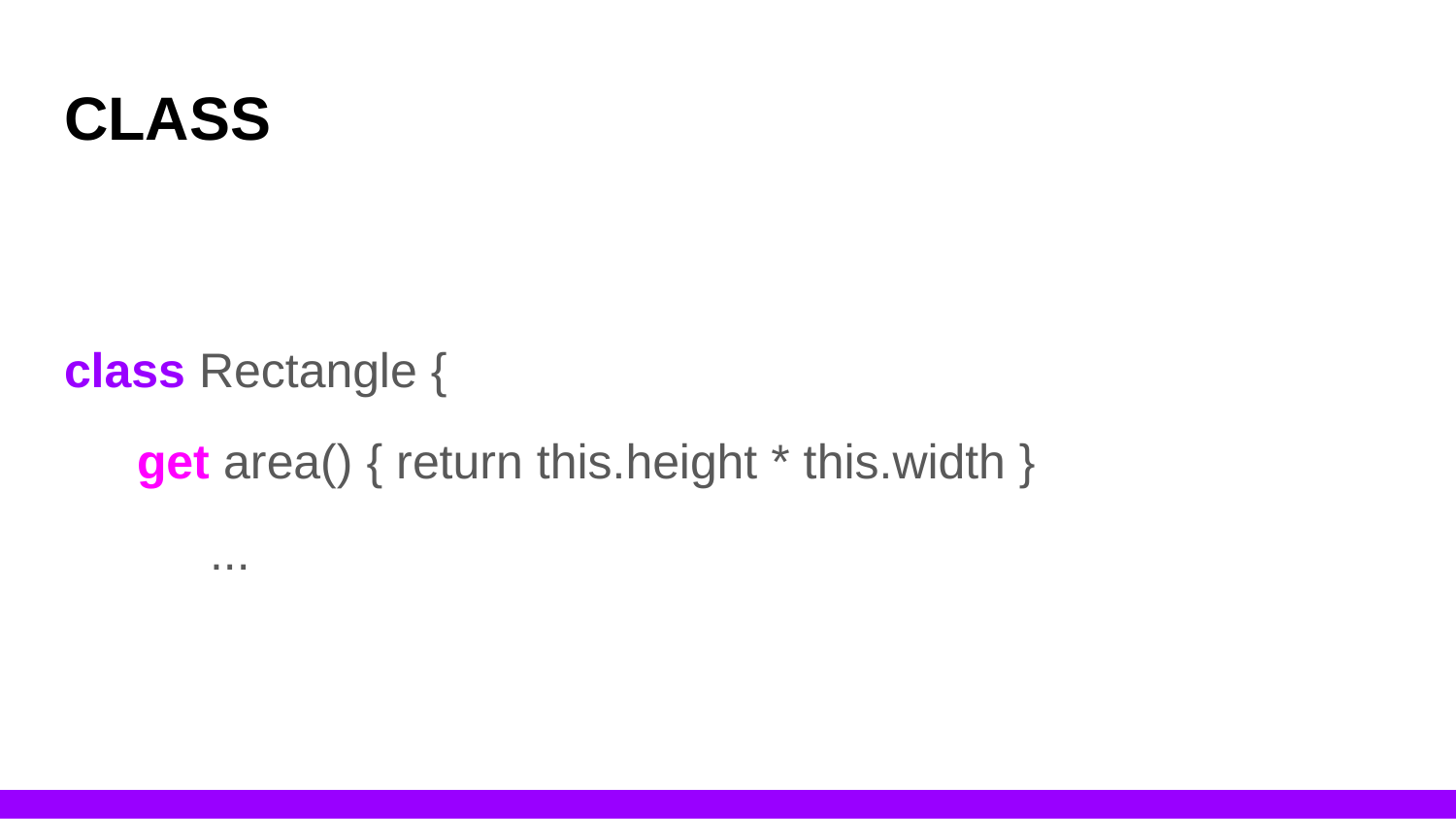

# CLASS
class Rectangle {
get area() { return this.height * this.width }
	...